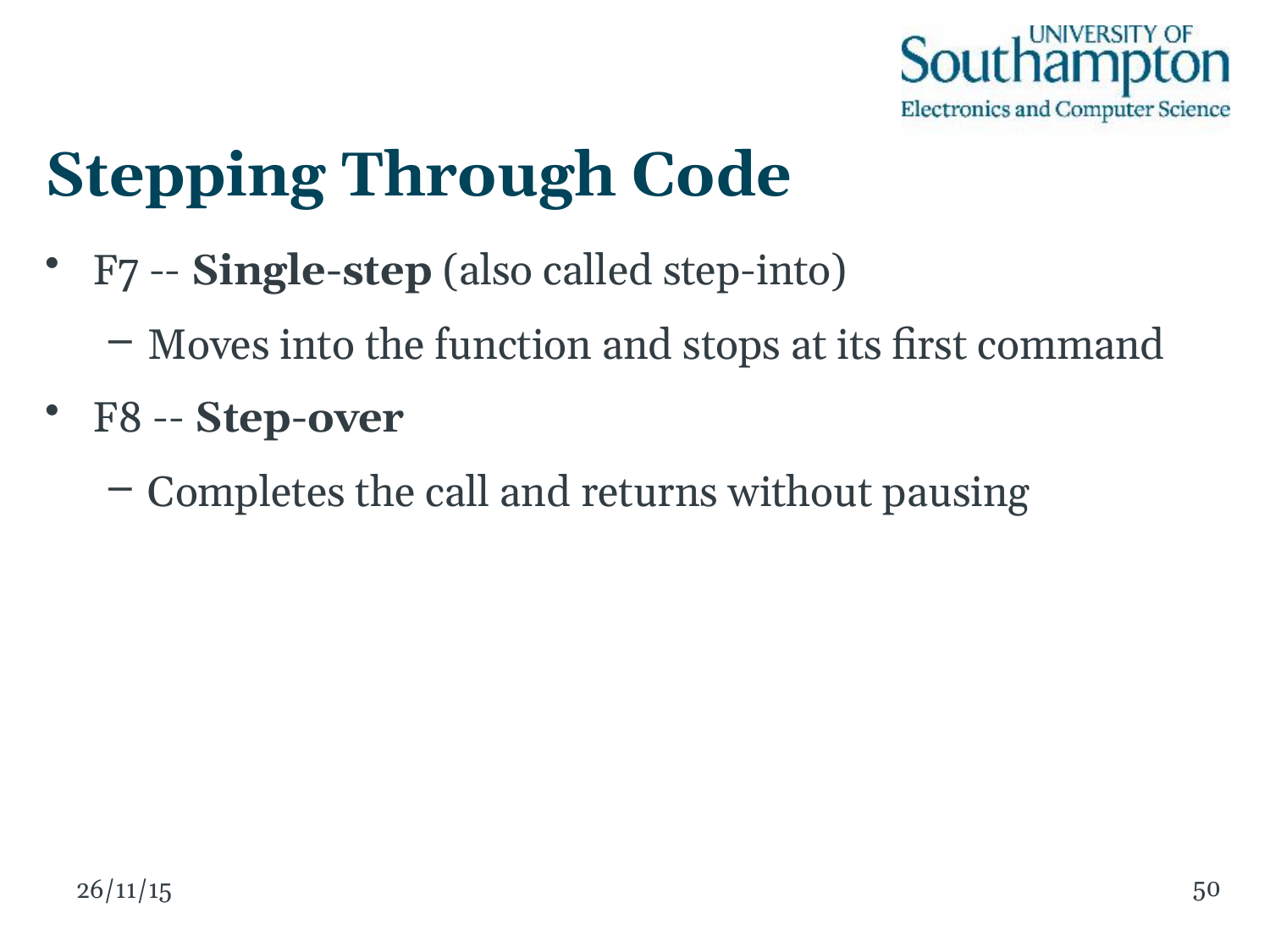

# Stepping Through Code
F7 -- Single-step (also called step-into)
Moves into the function and stops at its first command
F8 -- Step-over
Completes the call and returns without pausing
50
26/11/15